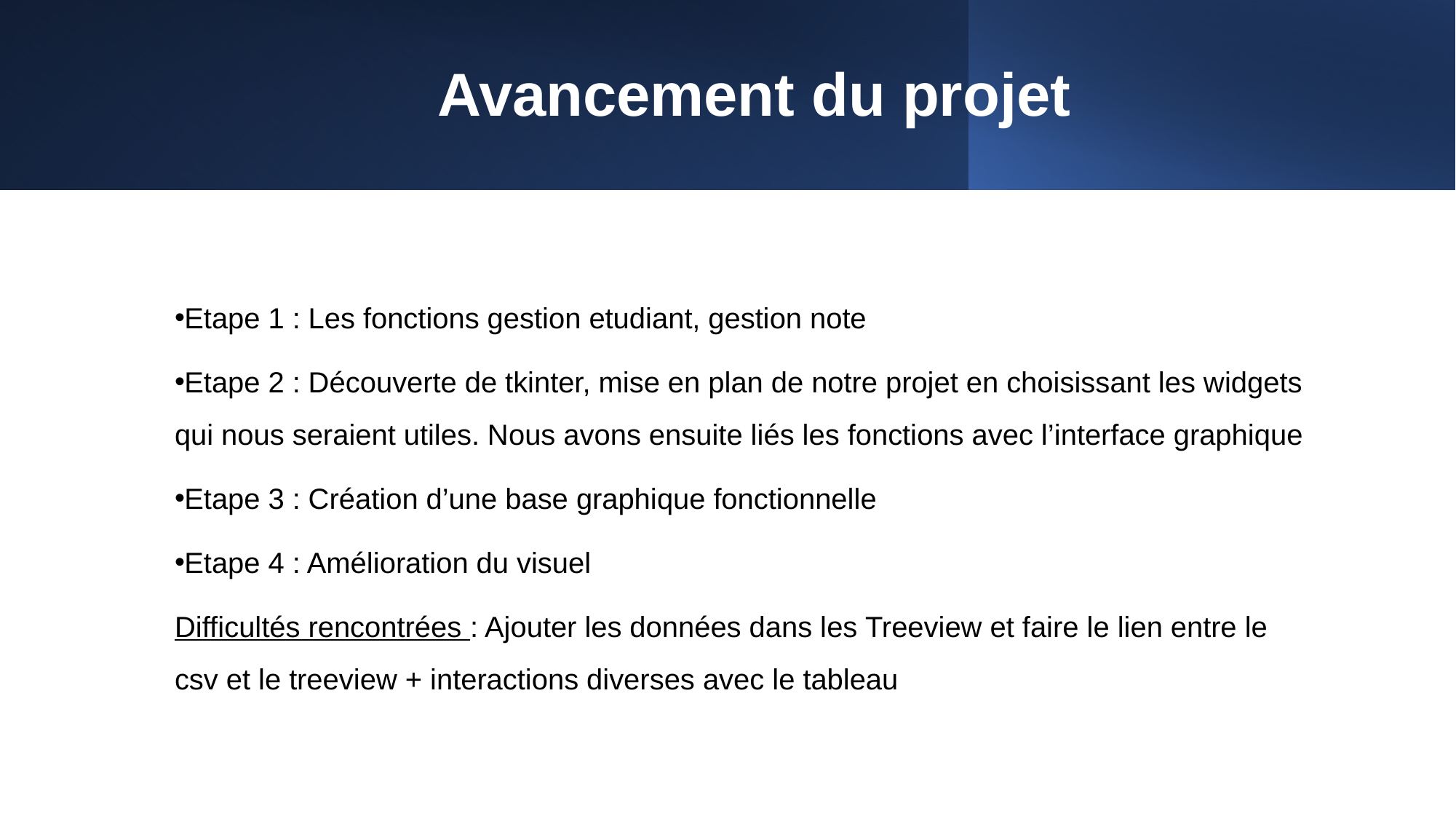

Avancement du projet
Etape 1 : Les fonctions gestion etudiant, gestion note
Etape 2 : Découverte de tkinter, mise en plan de notre projet en choisissant les widgets qui nous seraient utiles. Nous avons ensuite liés les fonctions avec l’interface graphique
Etape 3 : Création d’une base graphique fonctionnelle
Etape 4 : Amélioration du visuel
Difficultés rencontrées : Ajouter les données dans les Treeview et faire le lien entre le csv et le treeview + interactions diverses avec le tableau

2